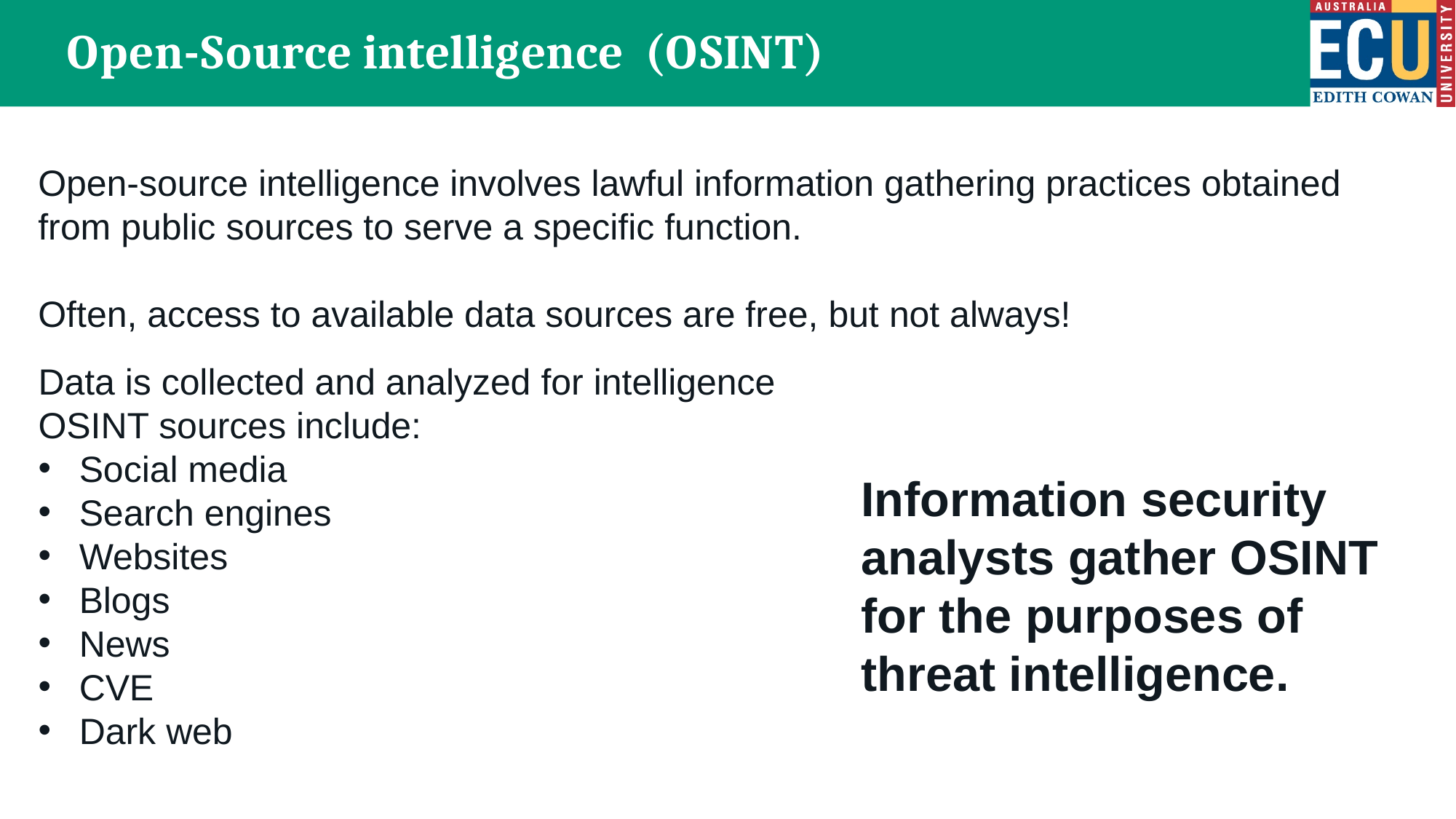

# Open-Source intelligence  (OSINT)
Open-source intelligence involves lawful information gathering practices obtained from public sources to serve a specific function.

Often, access to available data sources are free, but not always!

Data is collected and analyzed for intelligence
OSINT sources include:
Social media
Search engines
Websites
Blogs
News
CVE
Dark web

Information security analysts gather OSINT for the purposes of threat intelligence.